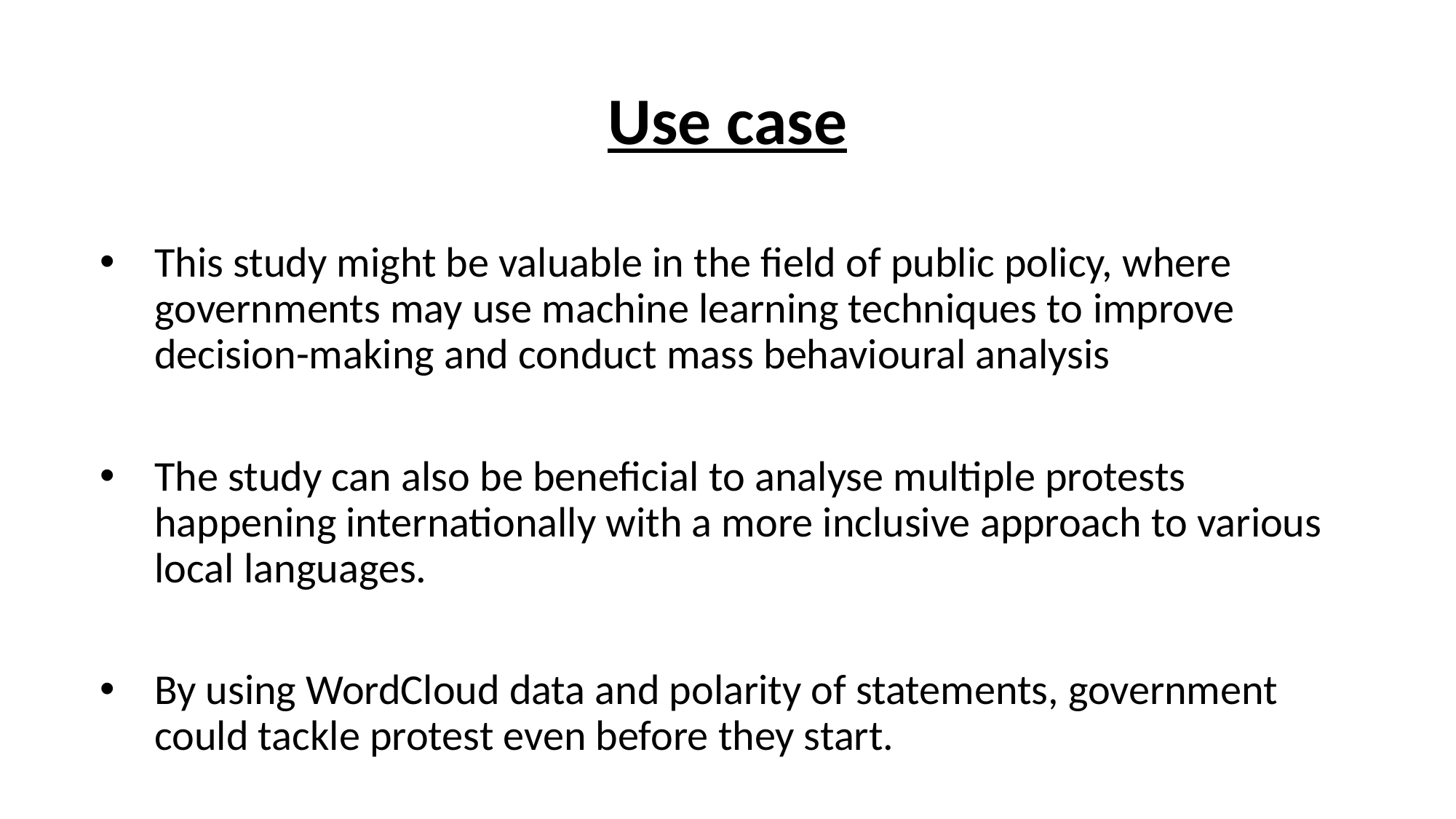

Use case
This study might be valuable in the field of public policy, where governments may use machine learning techniques to improve decision-making and conduct mass behavioural analysis

The study can also be beneficial to analyse multiple protests happening internationally with a more inclusive approach to various local languages.

By using WordCloud data and polarity of statements, government could tackle protest even before they start.